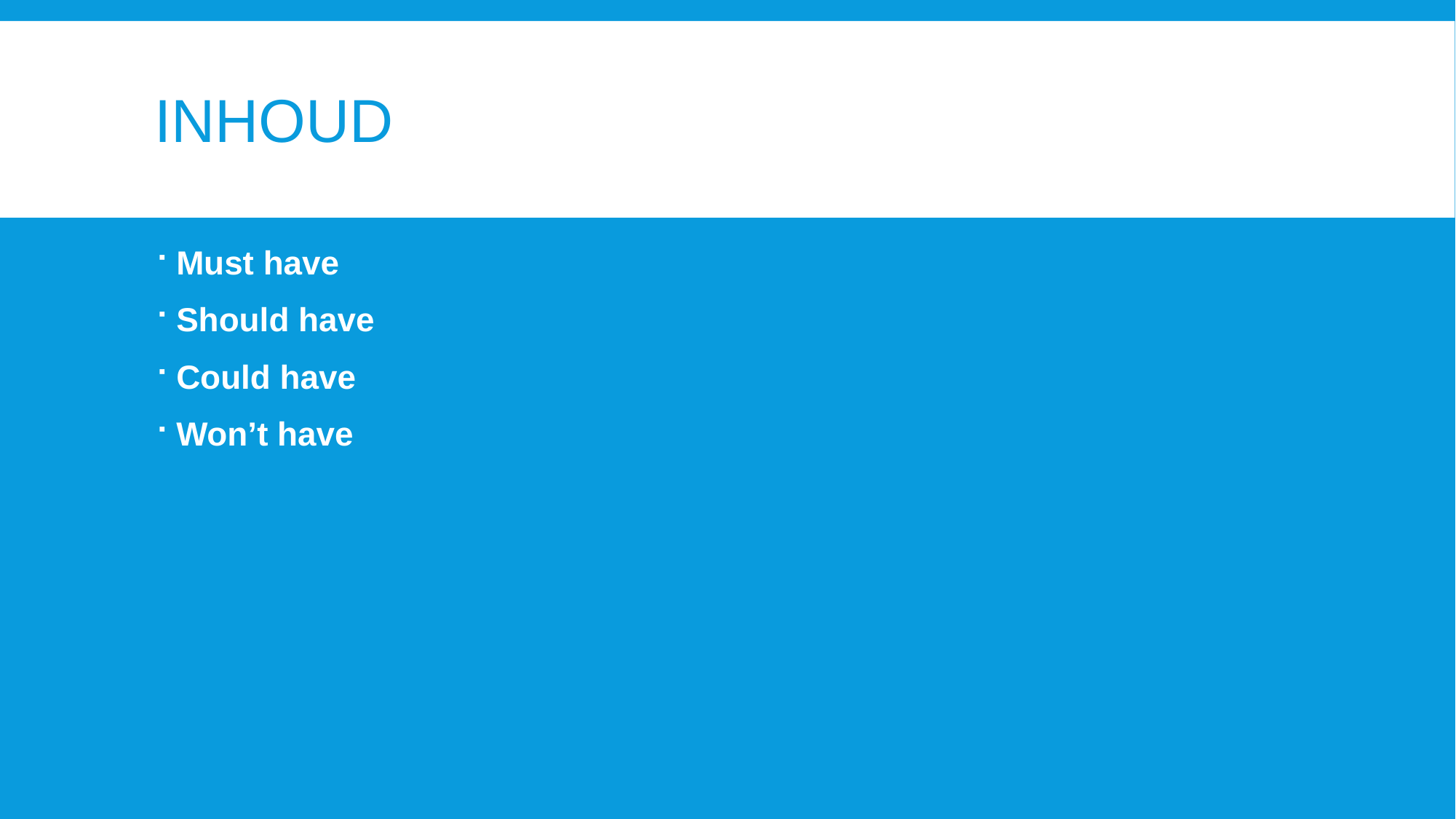

# Inhoud
Must have
Should have
Could have
Won’t have